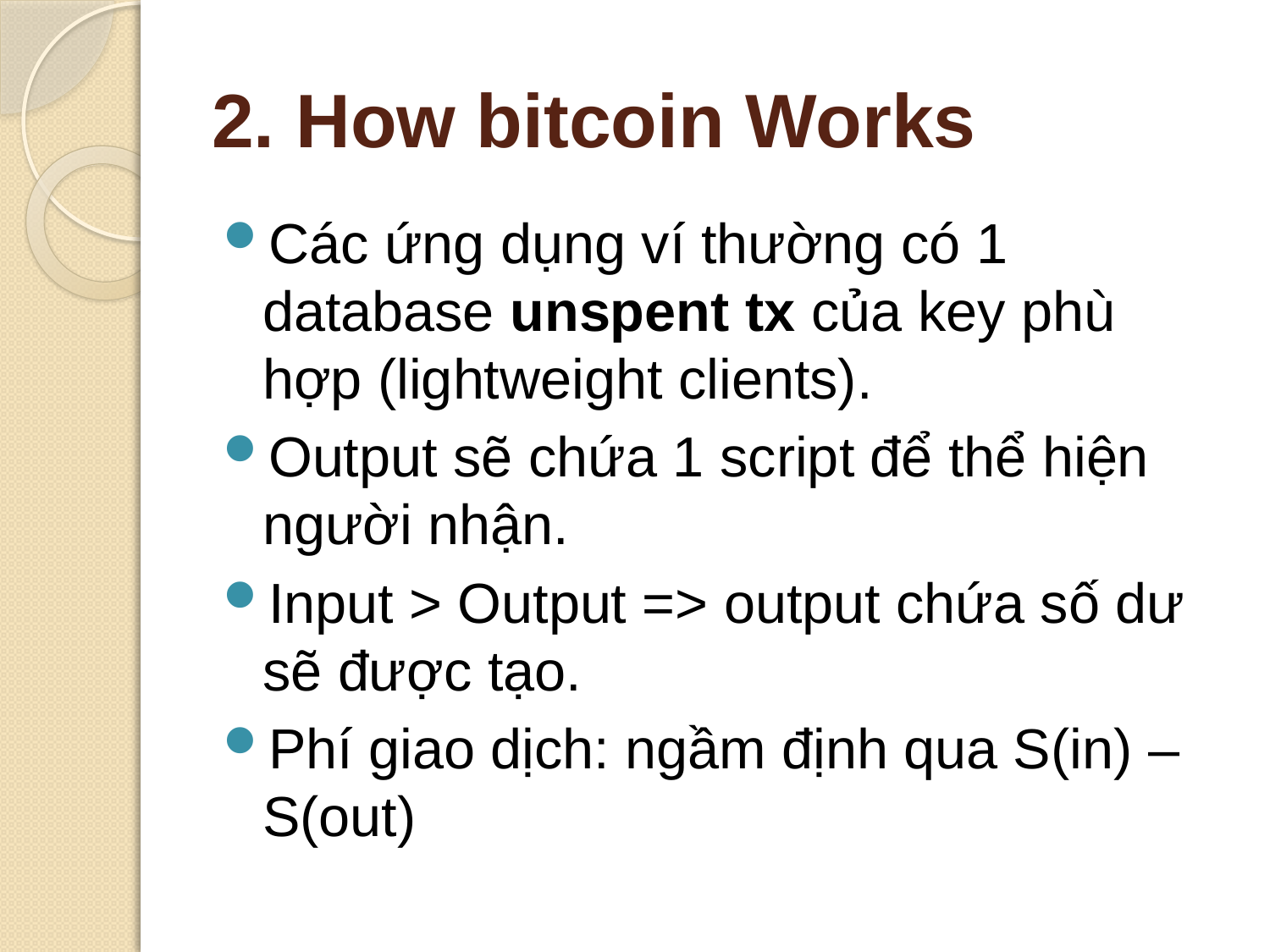

# 2. How bitcoin Works
Các ứng dụng ví thường có 1 database unspent tx của key phù hợp (lightweight clients).
Output sẽ chứa 1 script để thể hiện người nhận.
Input > Output => output chứa số dư sẽ được tạo.
Phí giao dịch: ngầm định qua S(in) – S(out)